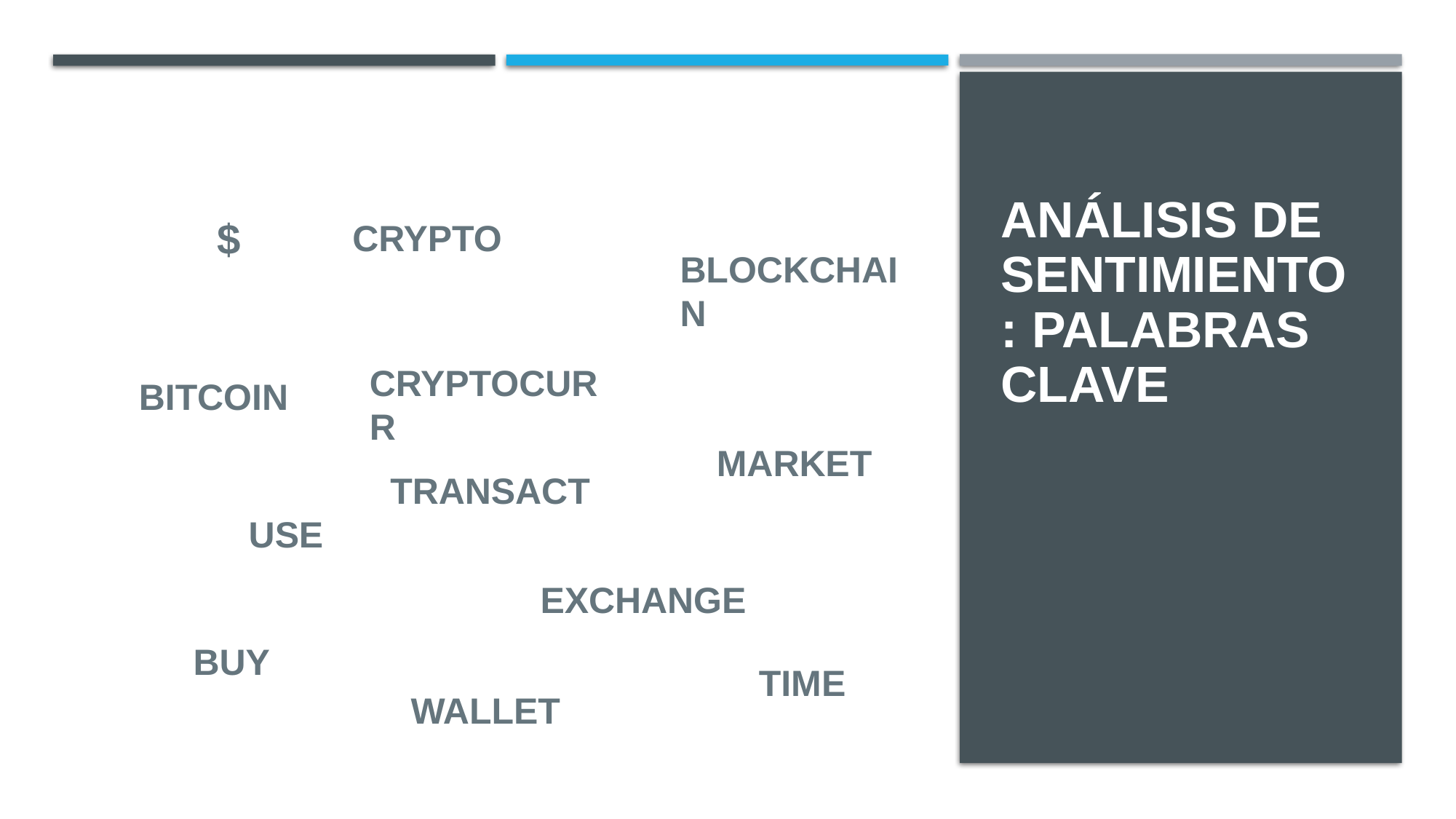

# Análisis de sentimiento: Palabras clave
$
CRYPTO
BLOCKCHAIN
CRYPTOcURR

BITCOIN
MARKET
TRANSACT
USE
EXCHANGE
BUY
tIME
wALLET